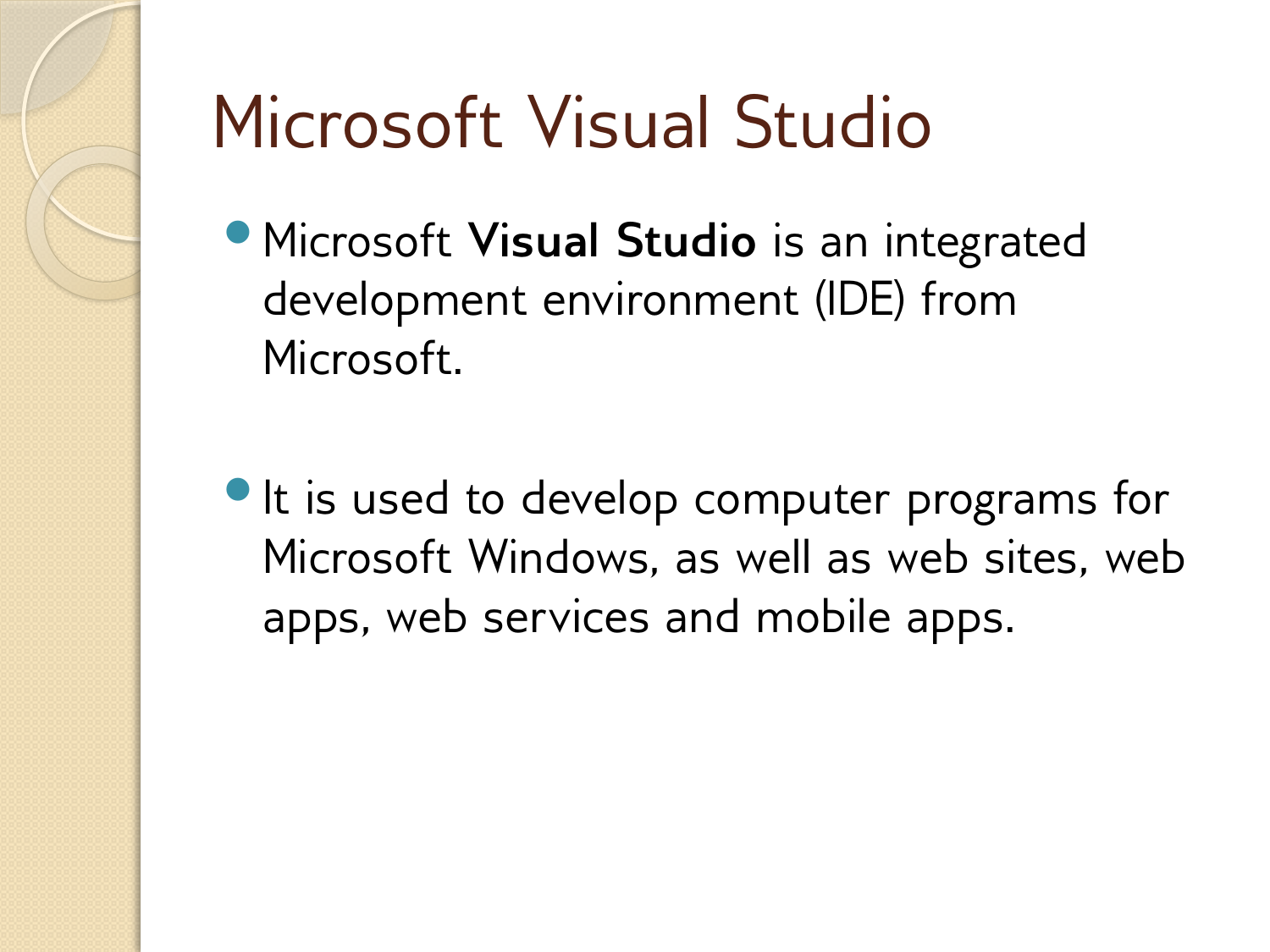

# Microsoft Visual Studio
Microsoft Visual Studio is an integrated development environment (IDE) from Microsoft.

It is used to develop computer programs for Microsoft Windows, as well as web sites, web apps, web services and mobile apps.